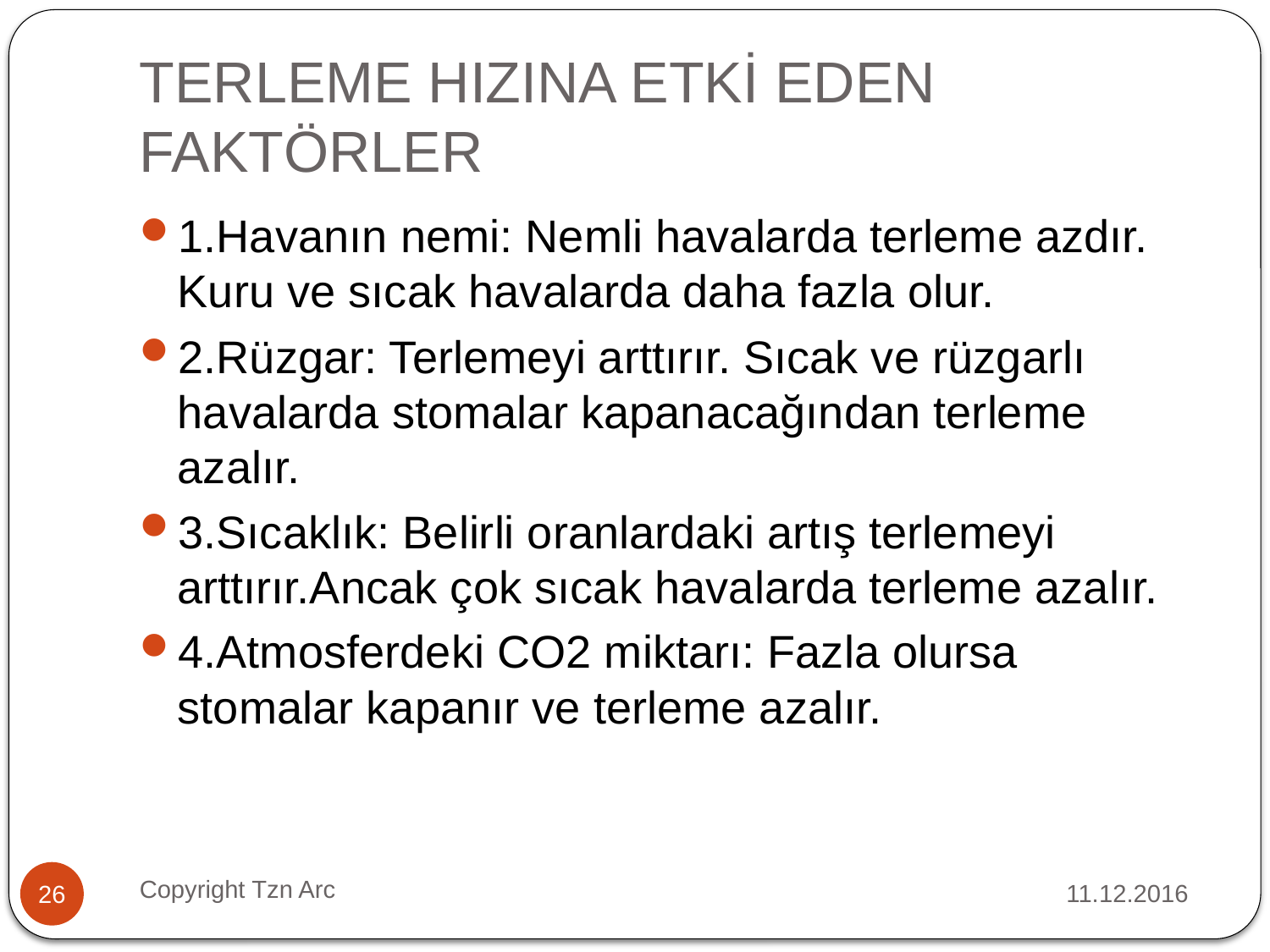

# TERLEME HIZINA ETKİ EDEN FAKTÖRLER
1.Havanın nemi: Nemli havalarda terleme azdır. Kuru ve sıcak havalarda daha fazla olur.
2.Rüzgar: Terlemeyi arttırır. Sıcak ve rüzgarlı havalarda stomalar kapanacağından terleme azalır.
3.Sıcaklık: Belirli oranlardaki artış terlemeyi arttırır.Ancak çok sıcak havalarda terleme azalır.
4.Atmosferdeki CO2 miktarı: Fazla olursa stomalar kapanır ve terleme azalır.
Copyright Tzn Arc
11.12.2016
26